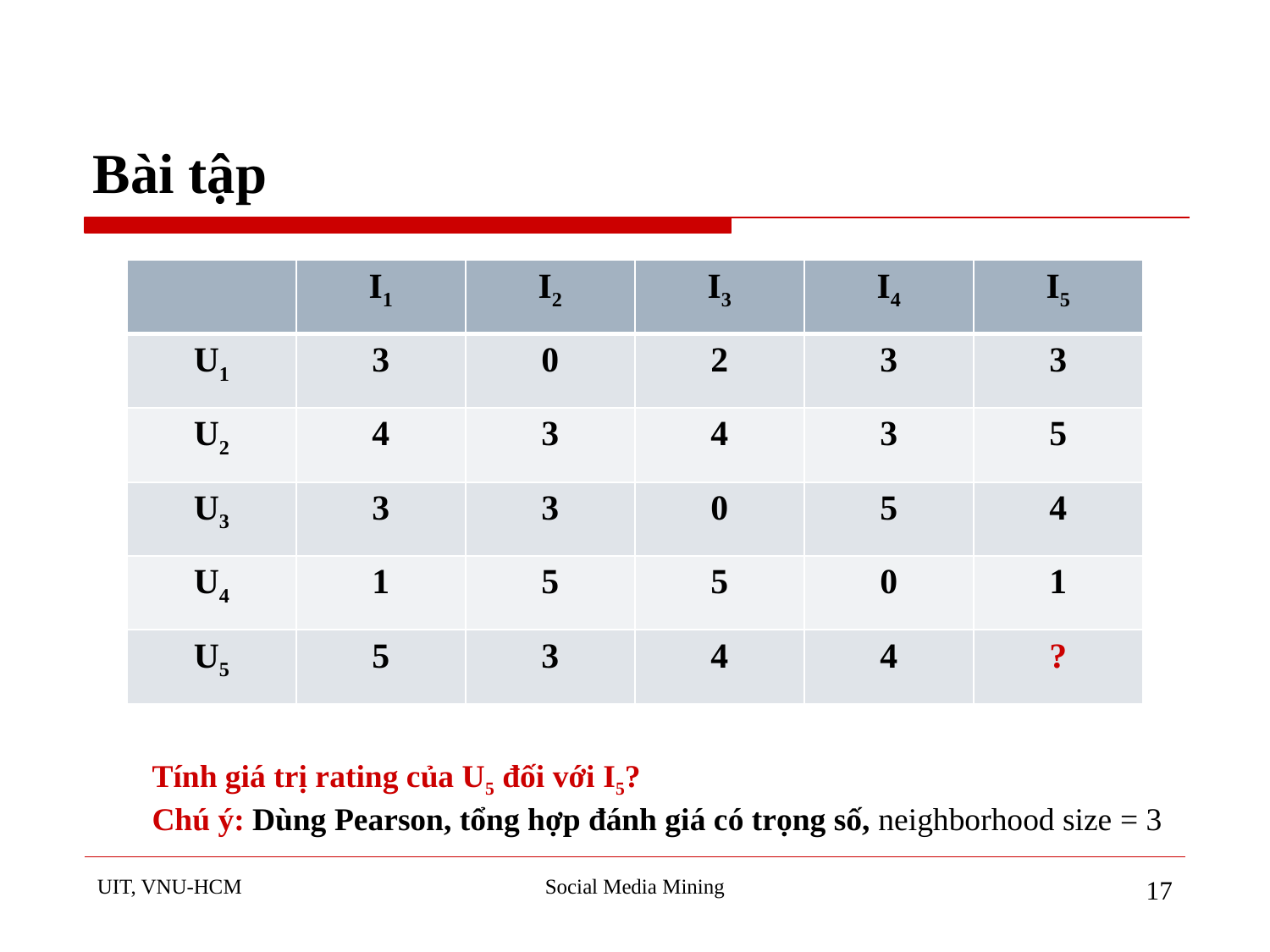

# Bài tập
|  | I1 | I2 | I3 | I4 | I5 |
| --- | --- | --- | --- | --- | --- |
| U1 | 3 | 0 | 2 | 3 | 3 |
| U2 | 4 | 3 | 4 | 3 | 5 |
| U3 | 3 | 3 | 0 | 5 | 4 |
| U4 | 1 | 5 | 5 | 0 | 1 |
| U5 | 5 | 3 | 4 | 4 | ? |
Tính giá trị rating của U5 đối với I5?
Chú ý: Dùng Pearson, tổng hợp đánh giá có trọng số, neighborhood size = 3
UIT, VNU-HCM
Social Media Mining
17